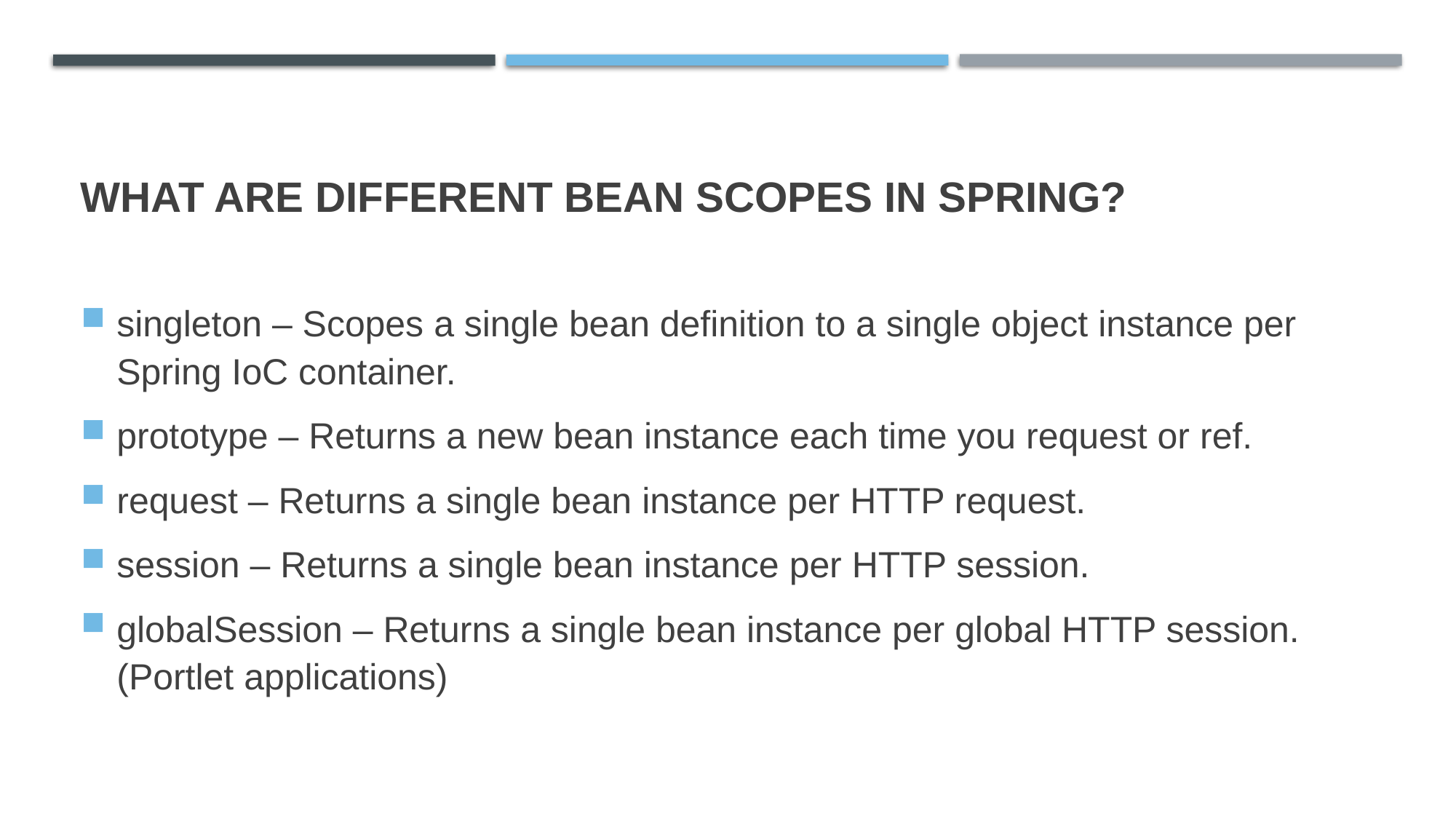

# What are different bean scopes in Spring?
singleton – Scopes a single bean definition to a single object instance per Spring IoC container.
prototype – Returns a new bean instance each time you request or ref.
request – Returns a single bean instance per HTTP request.
session – Returns a single bean instance per HTTP session.
globalSession – Returns a single bean instance per global HTTP session.(Portlet applications)